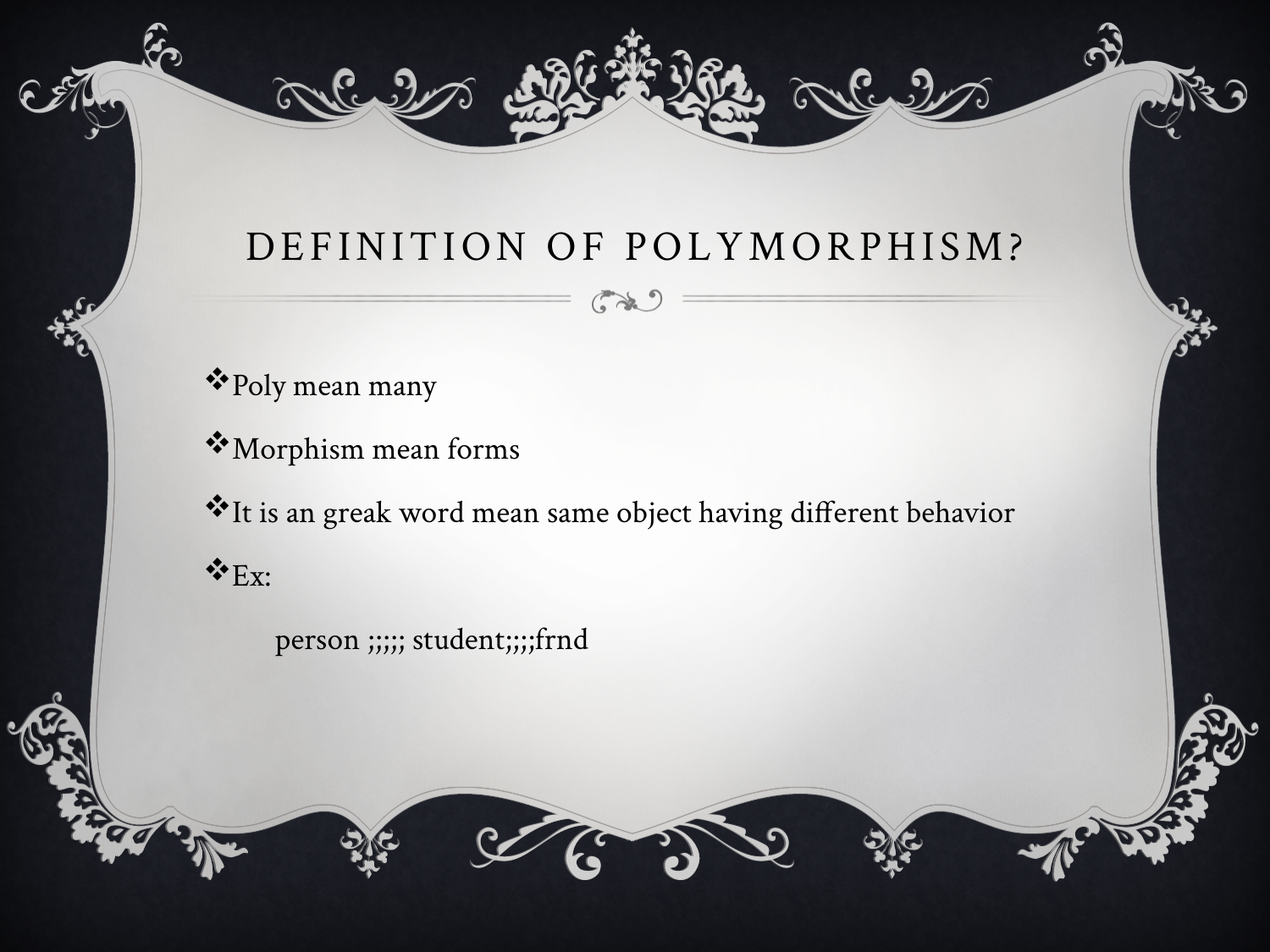

# Definition of Polymorphism?
Poly mean many
Morphism mean forms
It is an greak word mean same object having different behavior
Ex:
          person ;;;;; student;;;;frnd